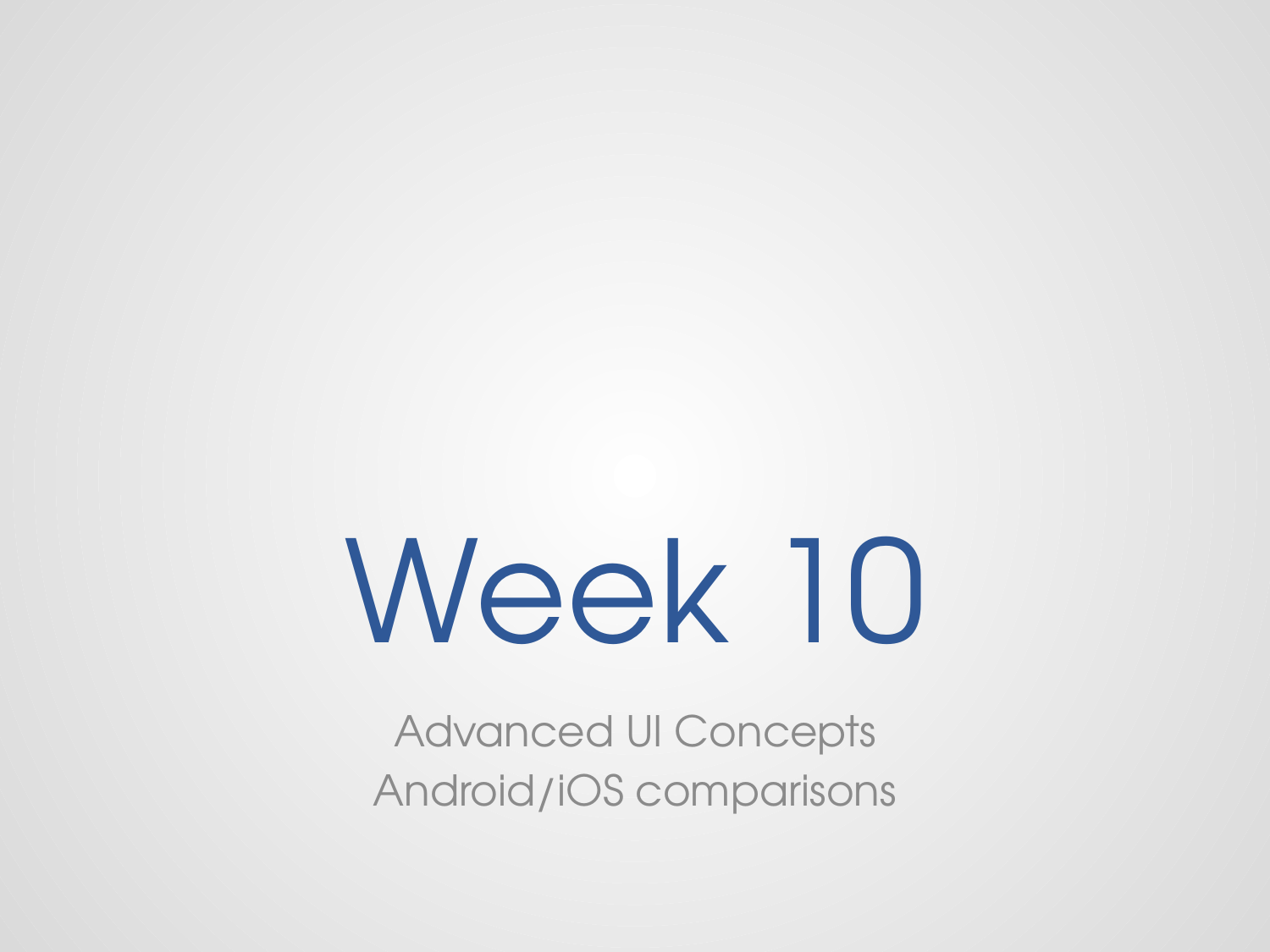

# Week 10
Advanced UI Concepts
Android/iOS comparisons